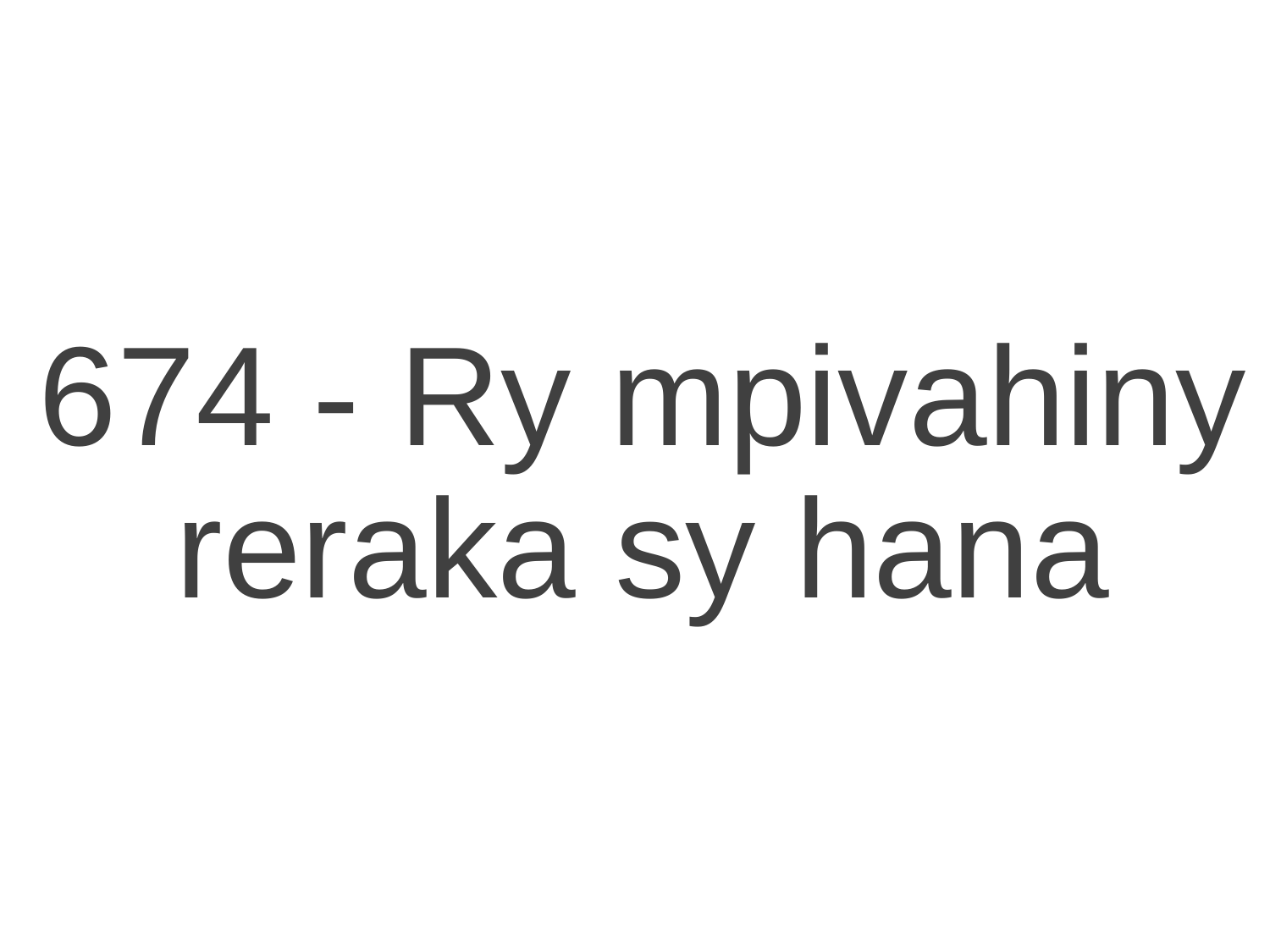

674 - Ry mpivahiny reraka sy hana